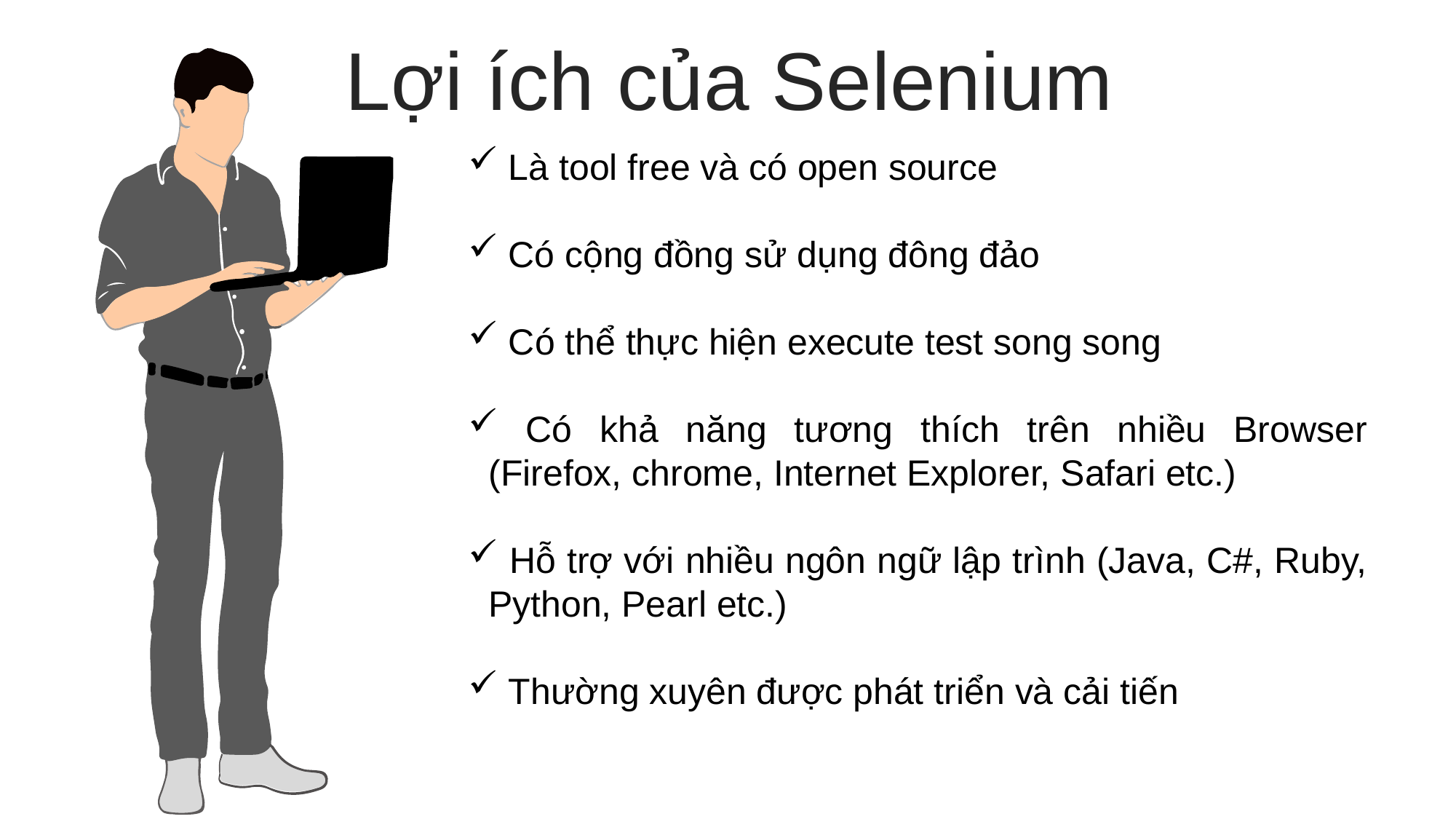

Lợi ích của Selenium

 Là tool free và có open source

 Có cộng đồng sử dụng đông đảo

 Có thể thực hiện execute test song song

 Có khả năng tương thích trên nhiều Browser (Firefox, chrome, Internet Explorer, Safari etc.)

 Hỗ trợ với nhiều ngôn ngữ lập trình (Java, C#, Ruby, Python, Pearl etc.)

 Thường xuyên được phát triển và cải tiến